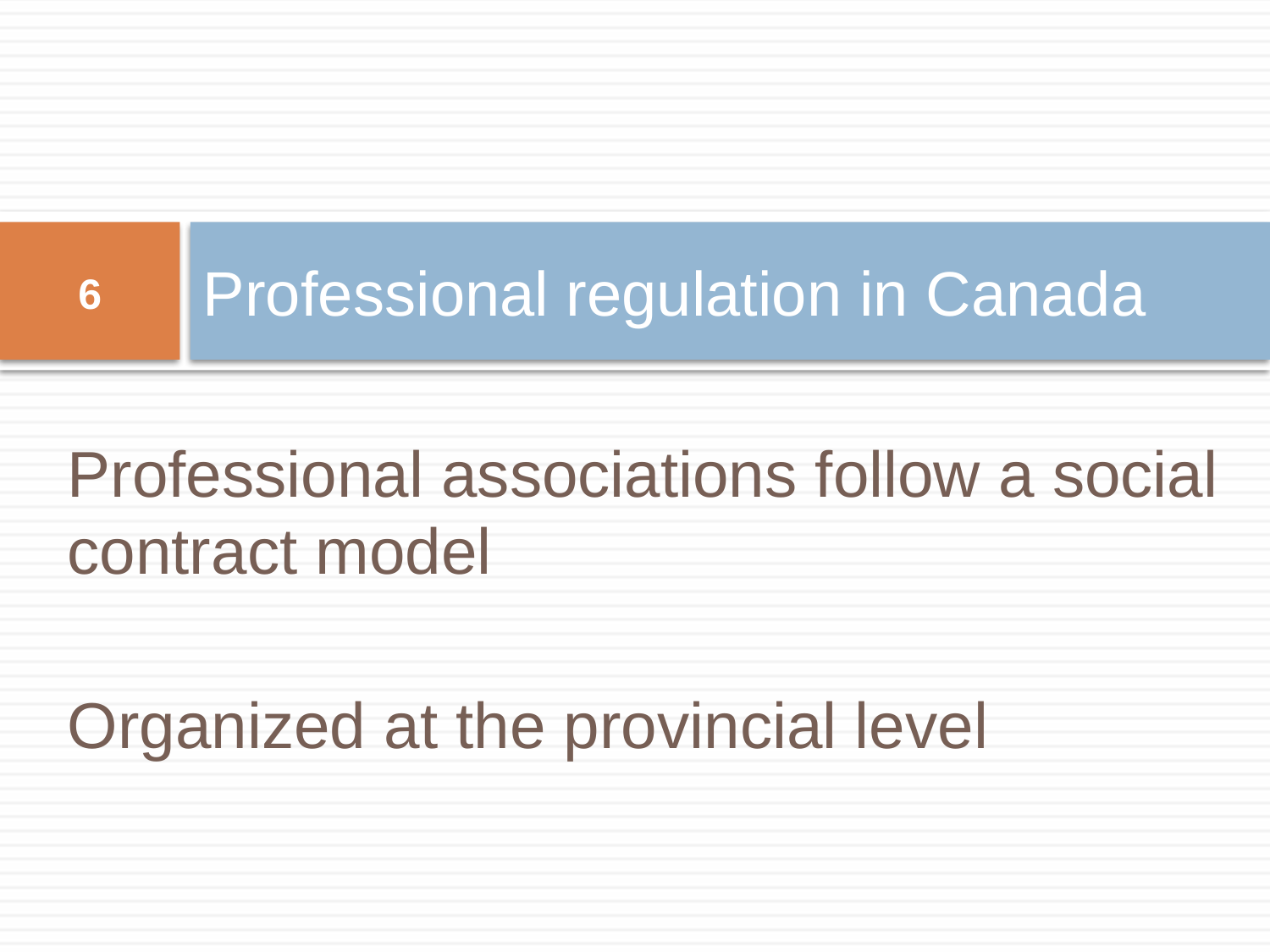

# Professional regulation in Canada
6
Professional associations follow a social contract model

Organized at the provincial level